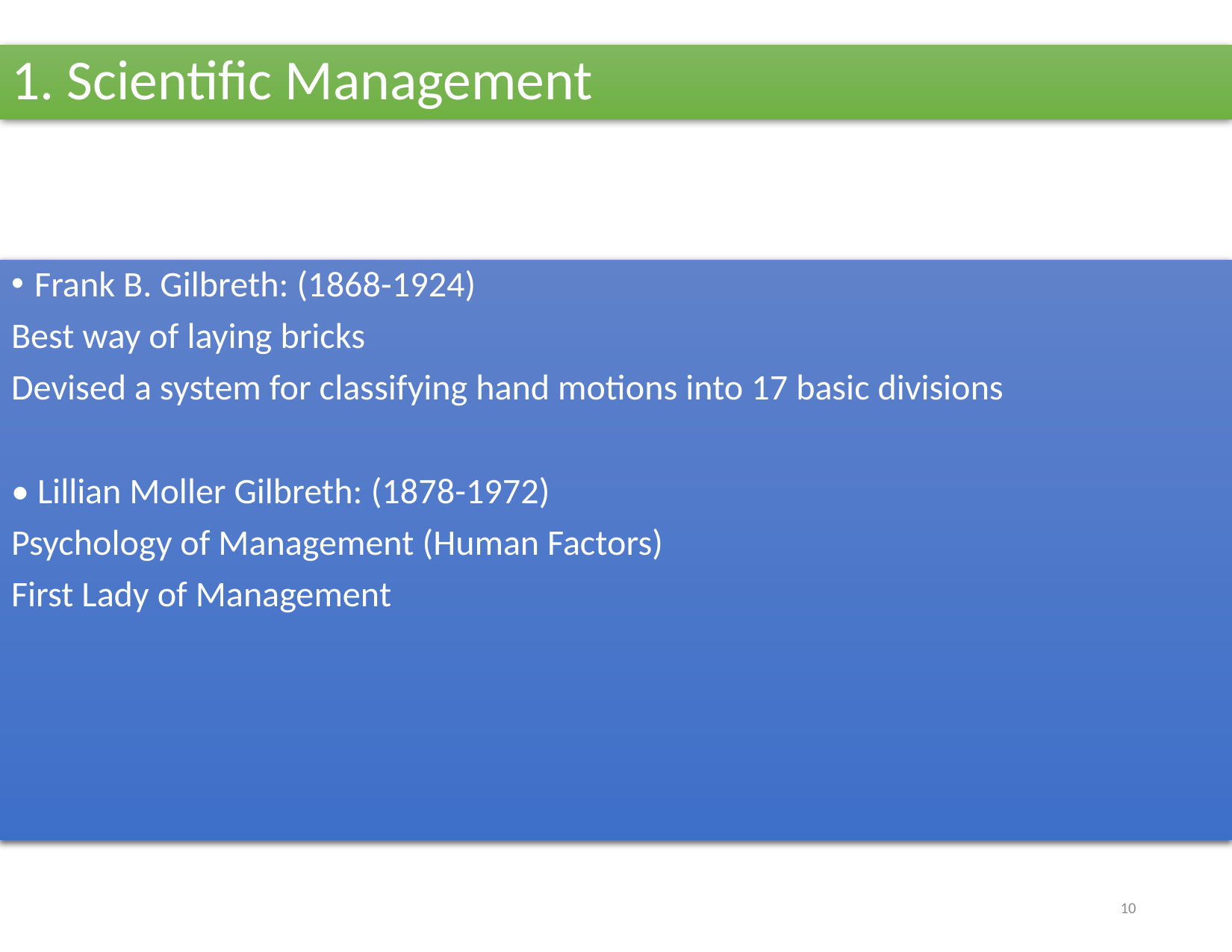

# 1. Scientific Management
Frank B. Gilbreth: (1868-1924)
Best way of laying bricks
Devised a system for classifying hand motions into 17 basic divisions

• Lillian Moller Gilbreth: (1878-1972)
Psychology of Management (Human Factors)
First Lady of Management

10